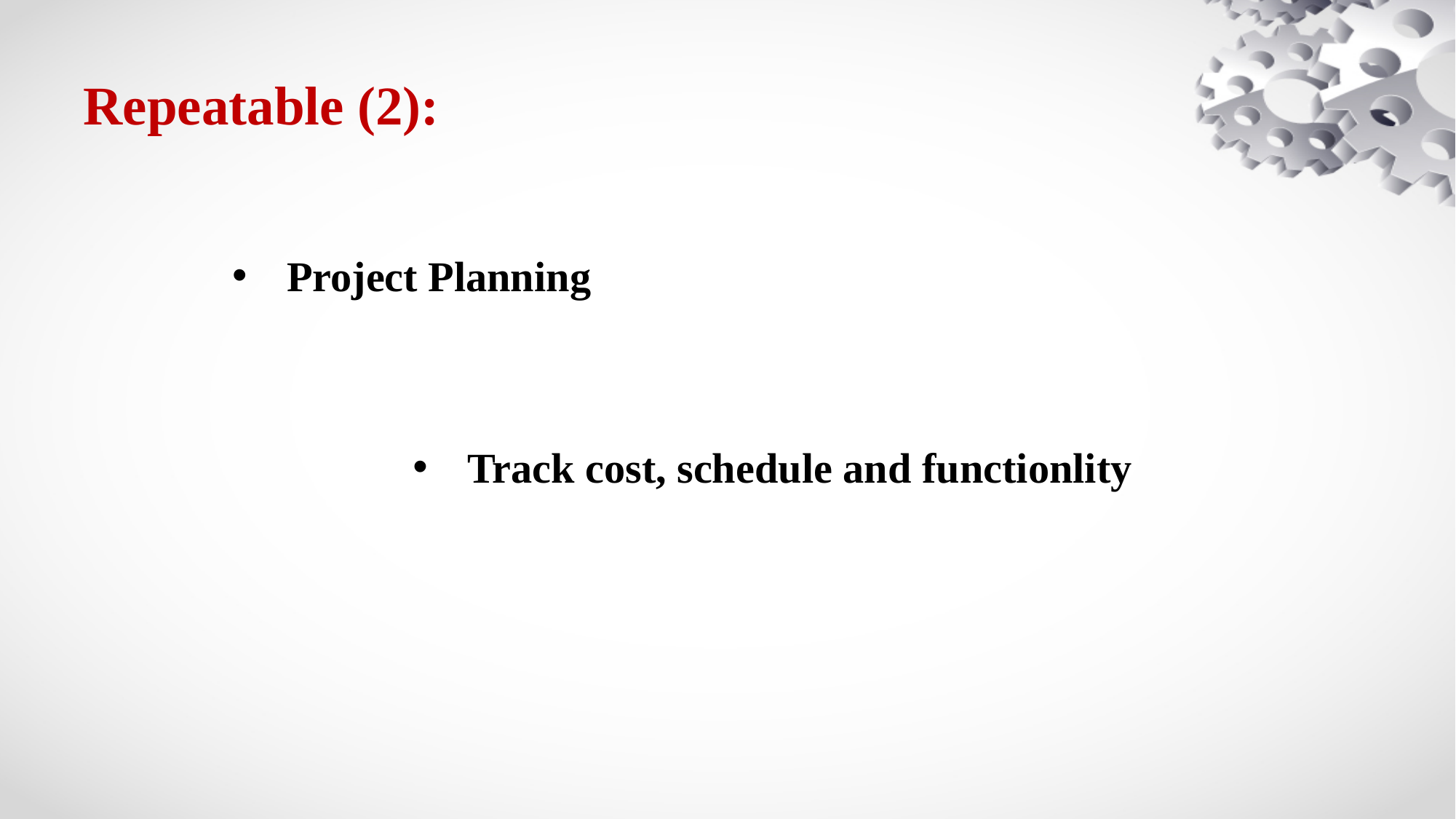

# Repeatable (2):
Project Planning

Track cost, schedule and functionlity